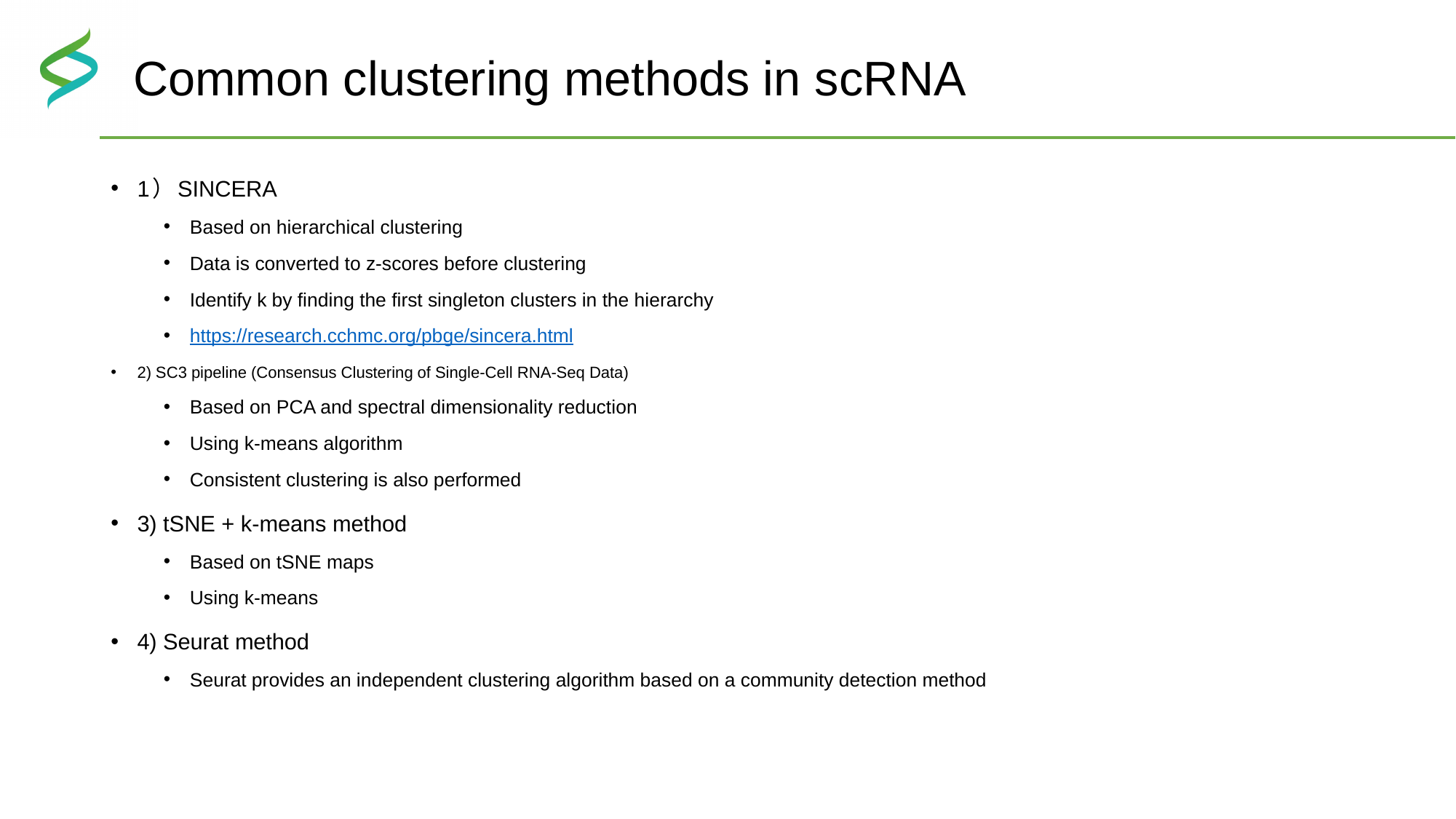

# Common clustering methods in scRNA
1）SINCERA
Based on hierarchical clustering
Data is converted to z-scores before clustering
Identify k by finding the first singleton clusters in the hierarchy
https://research.cchmc.org/pbge/sincera.html
2) SC3 pipeline (Consensus Clustering of Single-Cell RNA-Seq Data)
Based on PCA and spectral dimensionality reduction
Using k-means algorithm
Consistent clustering is also performed
3) tSNE + k-means method
Based on tSNE maps
Using k-means
4) Seurat method
Seurat provides an independent clustering algorithm based on a community detection method